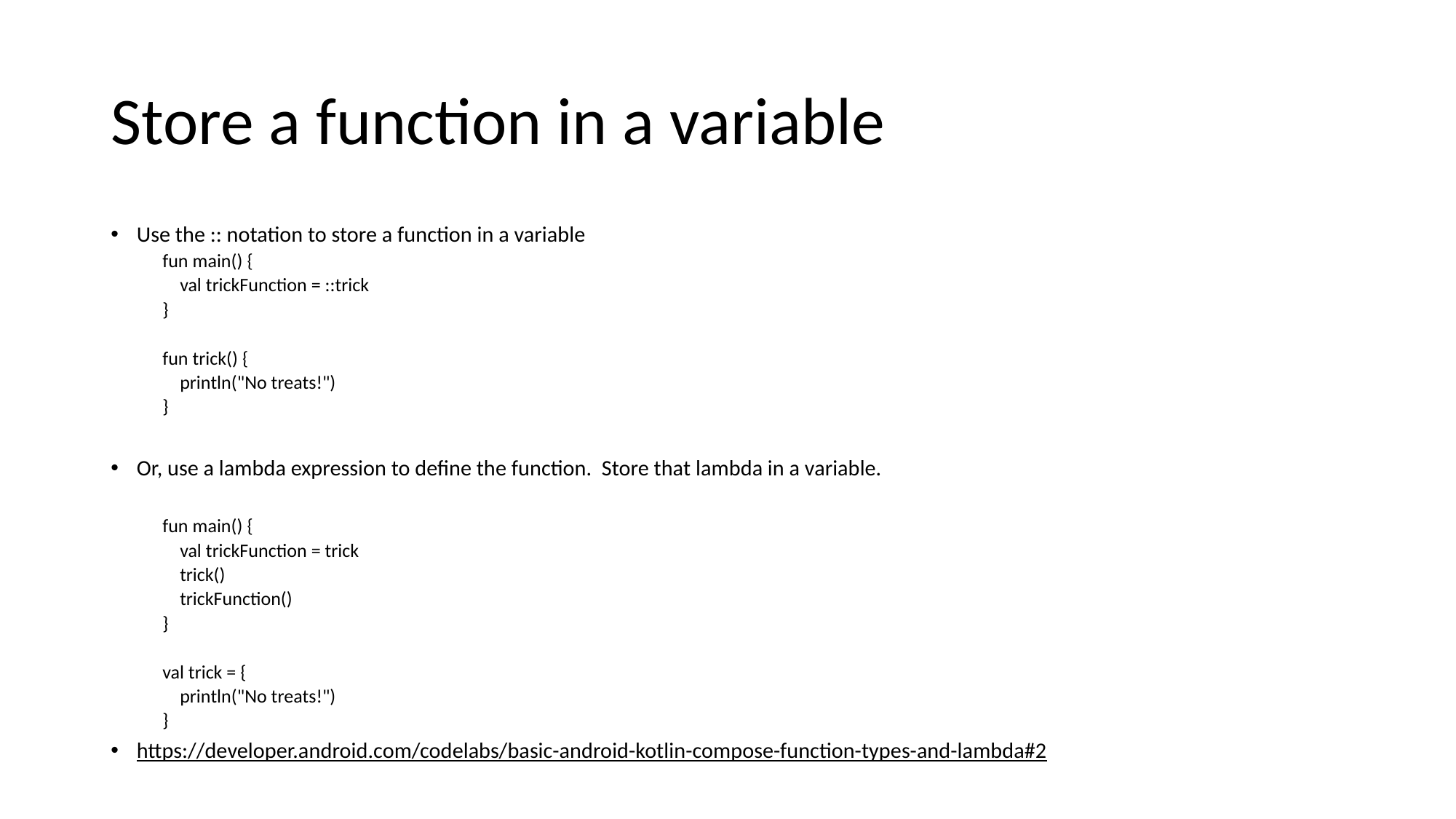

# Store a function in a variable
Use the :: notation to store a function in a variable
fun main() {
    val trickFunction = ::trick
}

fun trick() {
    println("No treats!")
}

Or, use a lambda expression to define the function.  Store that lambda in a variable.

fun main() {
    val trickFunction = trick
    trick()
    trickFunction()
}

val trick = {
    println("No treats!")
}
https://developer.android.com/codelabs/basic-android-kotlin-compose-function-types-and-lambda#2